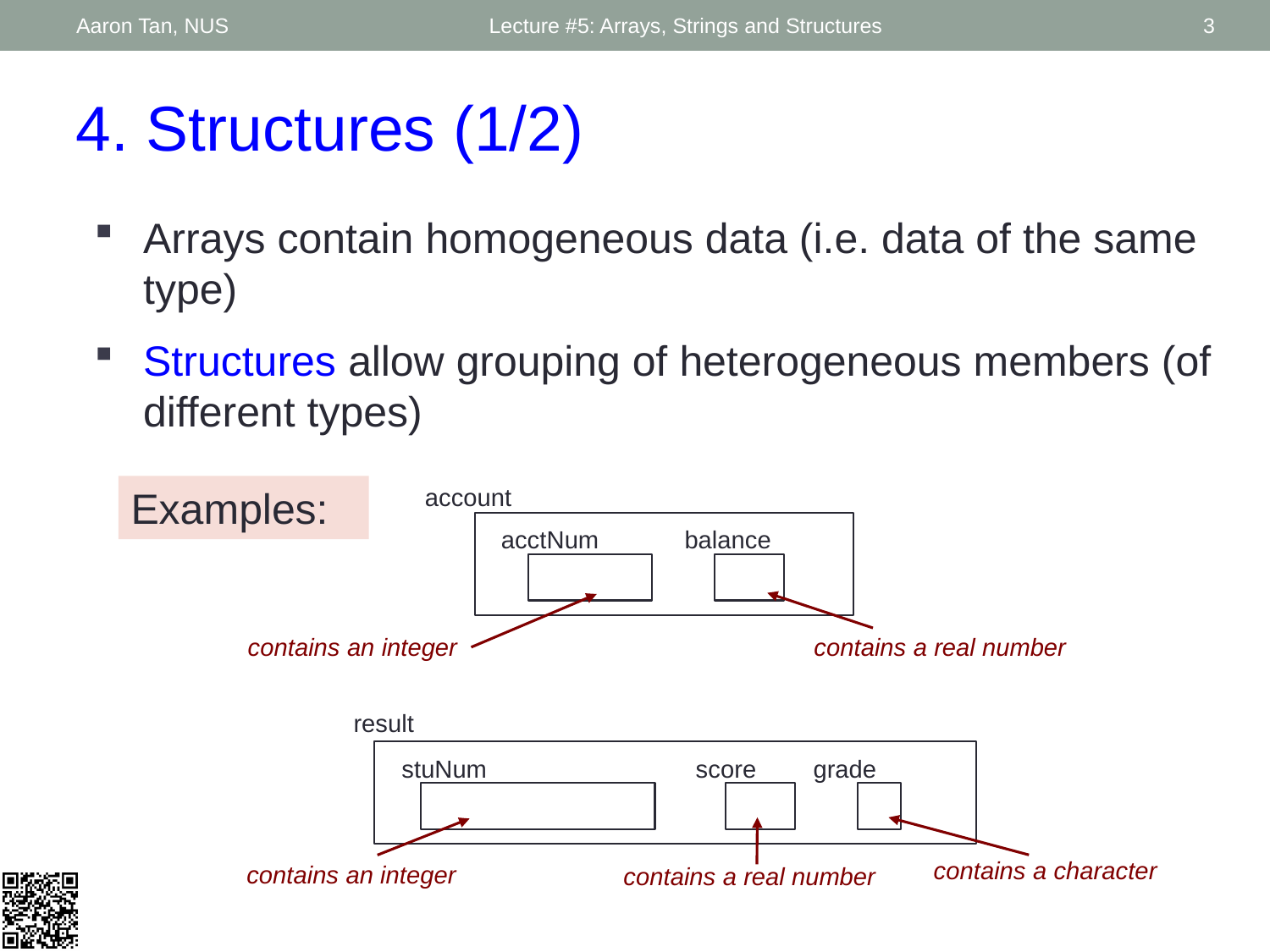

Aaron Tan, NUS
Lecture #5: Arrays, Strings and Structures
3
4. Structures (1/2)
Arrays contain homogeneous data (i.e. data of the same type)
Structures allow grouping of heterogeneous members (of different types)
Examples:
account

acctNum
balance

contains an integer
contains a real number
result

stuNum
score
grade

contains a character
contains an integer
contains a real number